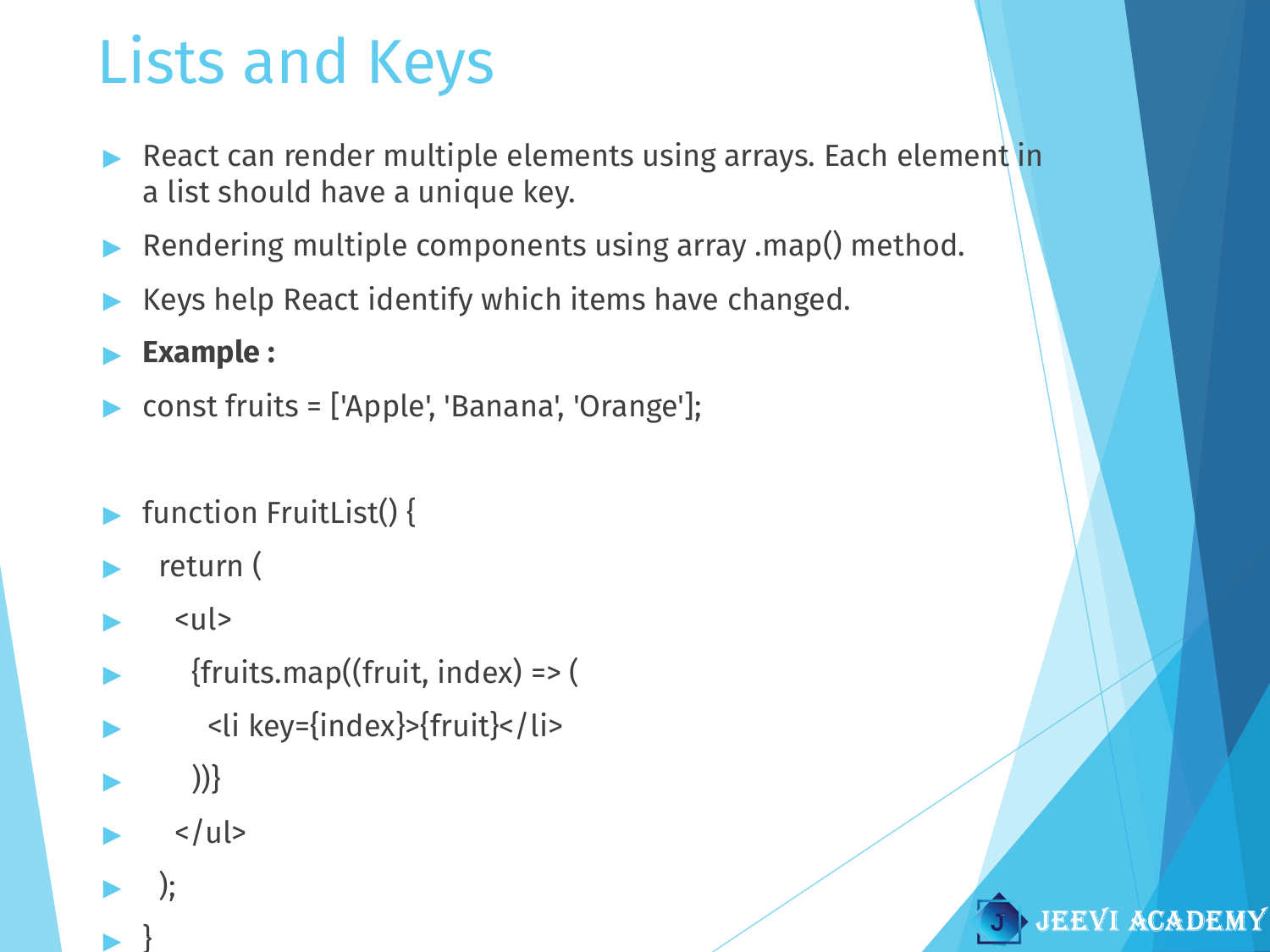

# Lists and Keys
React can render multiple elements using arrays. Each element in a list should have a unique key.
Rendering multiple components using array .map() method.
Keys help React identify which items have changed.
Example :
const fruits = ['Apple', 'Banana', 'Orange'];

function FruitList() {
  return (
    <ul>
      {fruits.map((fruit, index) => (
        <li key={index}>{fruit}</li>
      ))}
    </ul>
  );
}